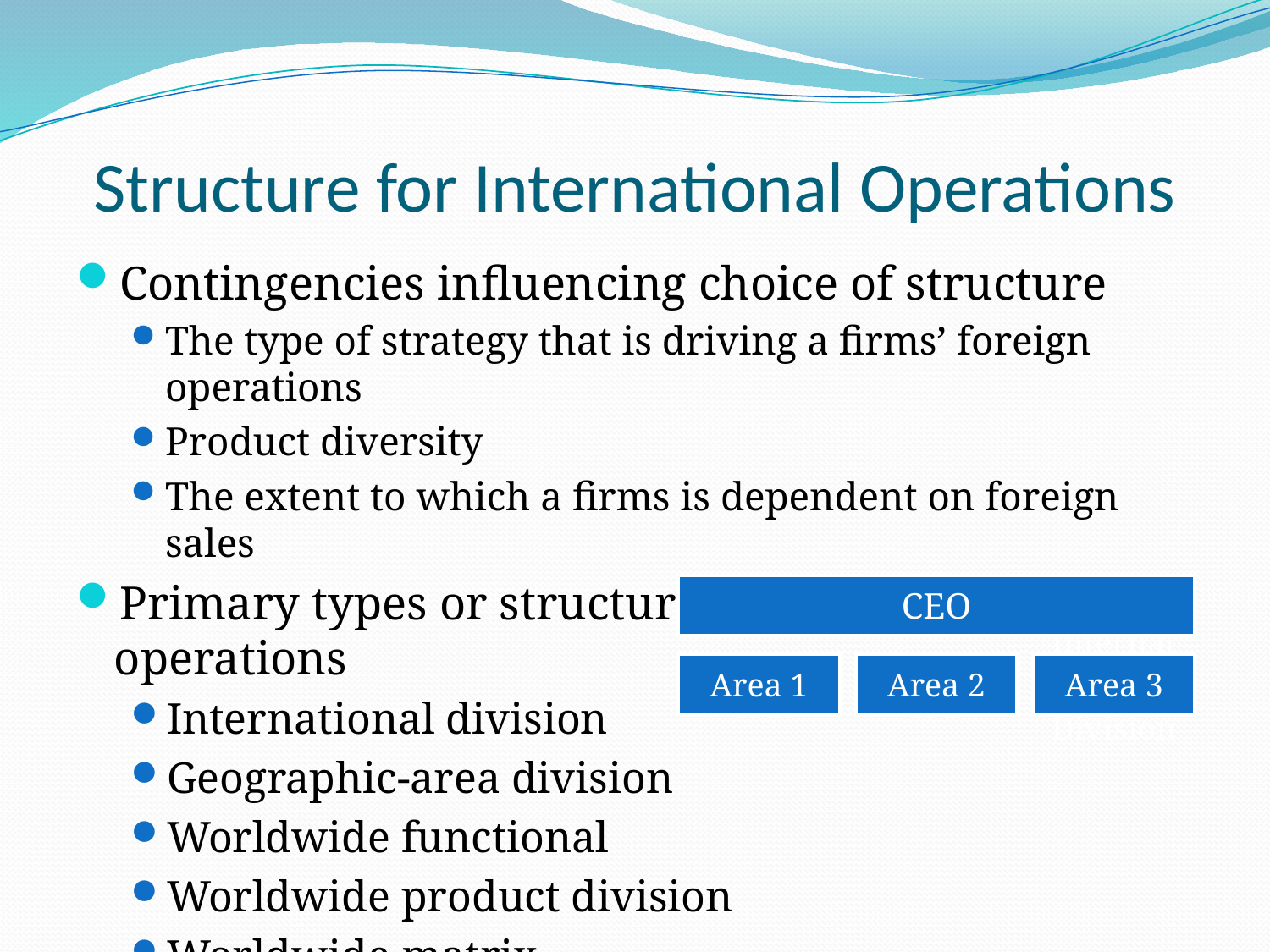

# Structure for International Operations
Contingencies influencing choice of structure
The type of strategy that is driving a firms’ foreign operations
Product diversity
The extent to which a firms is dependent on foreign sales
Primary types or structure for international operations
International division
Geographic-area division
Worldwide functional
Worldwide product division
Worldwide matrix
CEO
International Division
CEO
Area 1
Area 2